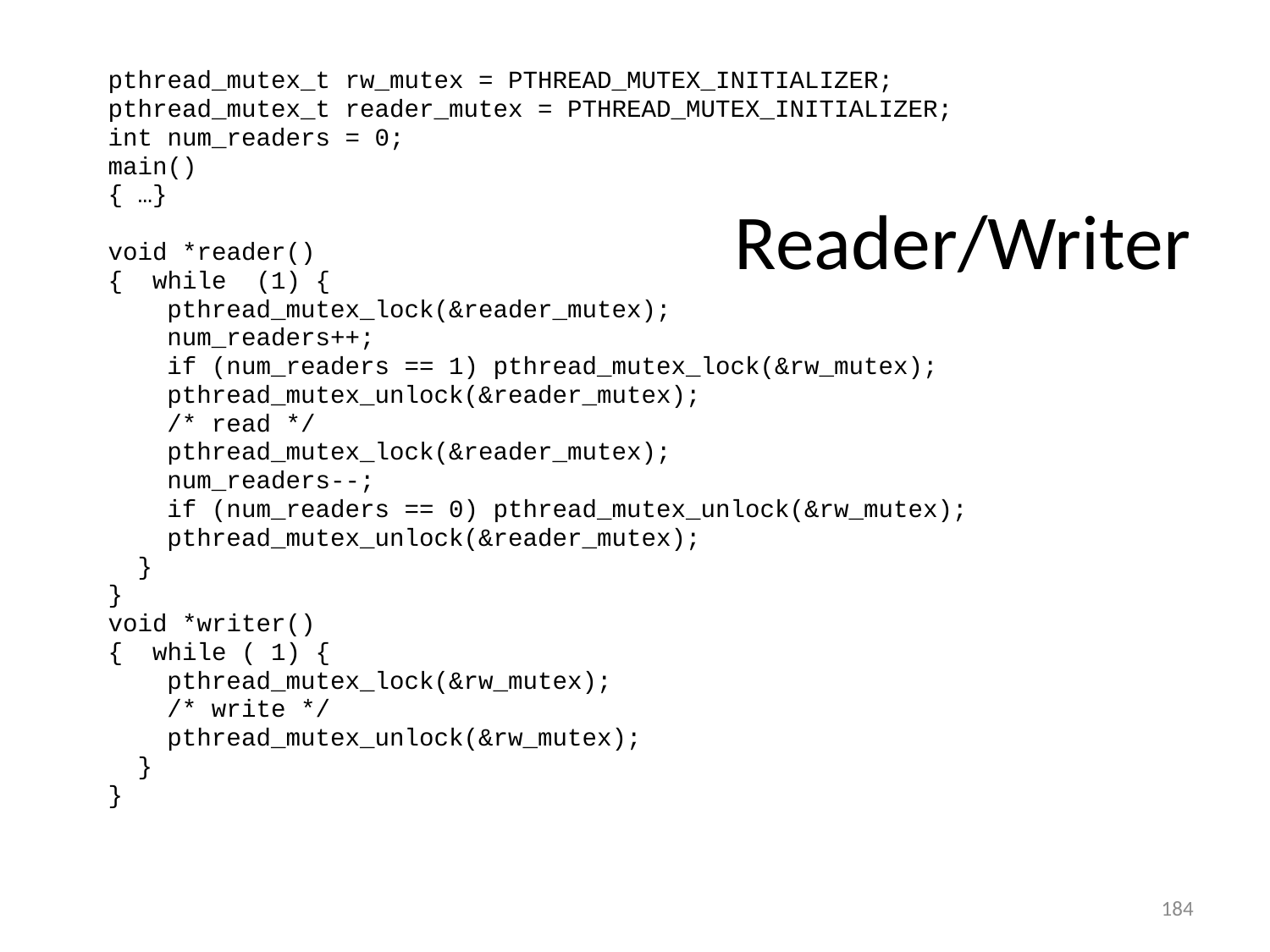

pthread_mutex_t rw_mutex = PTHREAD_MUTEX_INITIALIZER;
pthread_mutex_t reader_mutex = PTHREAD_MUTEX_INITIALIZER;
int num_readers = 0;
main()
{ …}

void *reader()
{  while  (1) {
    pthread_mutex_lock(&reader_mutex);
    num_readers++;
    if (num_readers == 1) pthread_mutex_lock(&rw_mutex);
    pthread_mutex_unlock(&reader_mutex);
    /* read */
    pthread_mutex_lock(&reader_mutex);
    num_readers--;
    if (num_readers == 0) pthread_mutex_unlock(&rw_mutex);
    pthread_mutex_unlock(&reader_mutex);
  }
}
void *writer()
{  while ( 1) {
    pthread_mutex_lock(&rw_mutex);
    /* write */
    pthread_mutex_unlock(&rw_mutex);
  }
}

# Reader/Writer
184